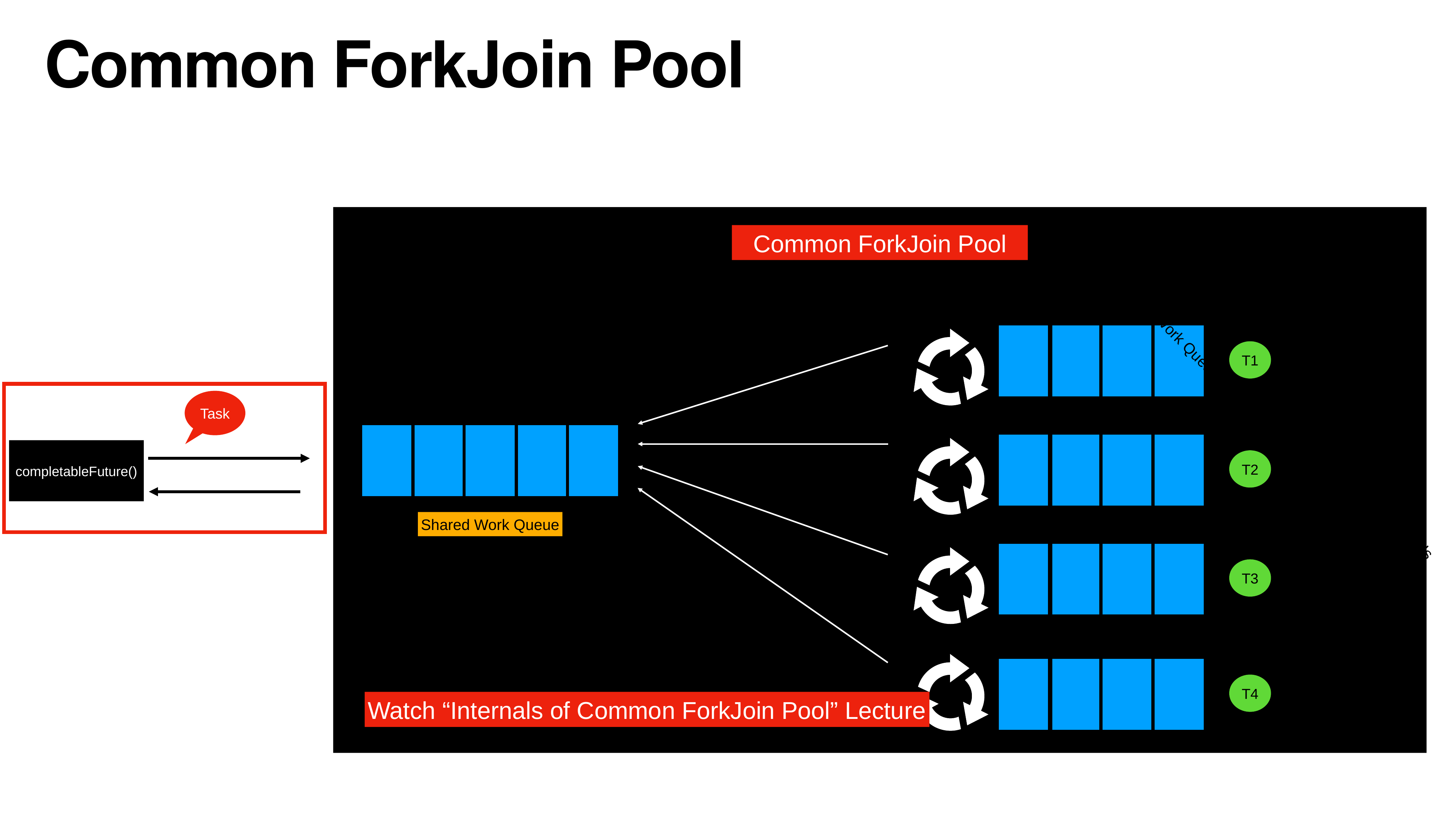

# Common ForkJoin Pool

Common ForkJoin Pool
Double Ended Work Queue(deck)

T1
T2
T3
T4

Worker Threads

Task
completableFuture()

Result

Shared Work Queue

Watch “Internals of Common ForkJoin Pool” Lecture